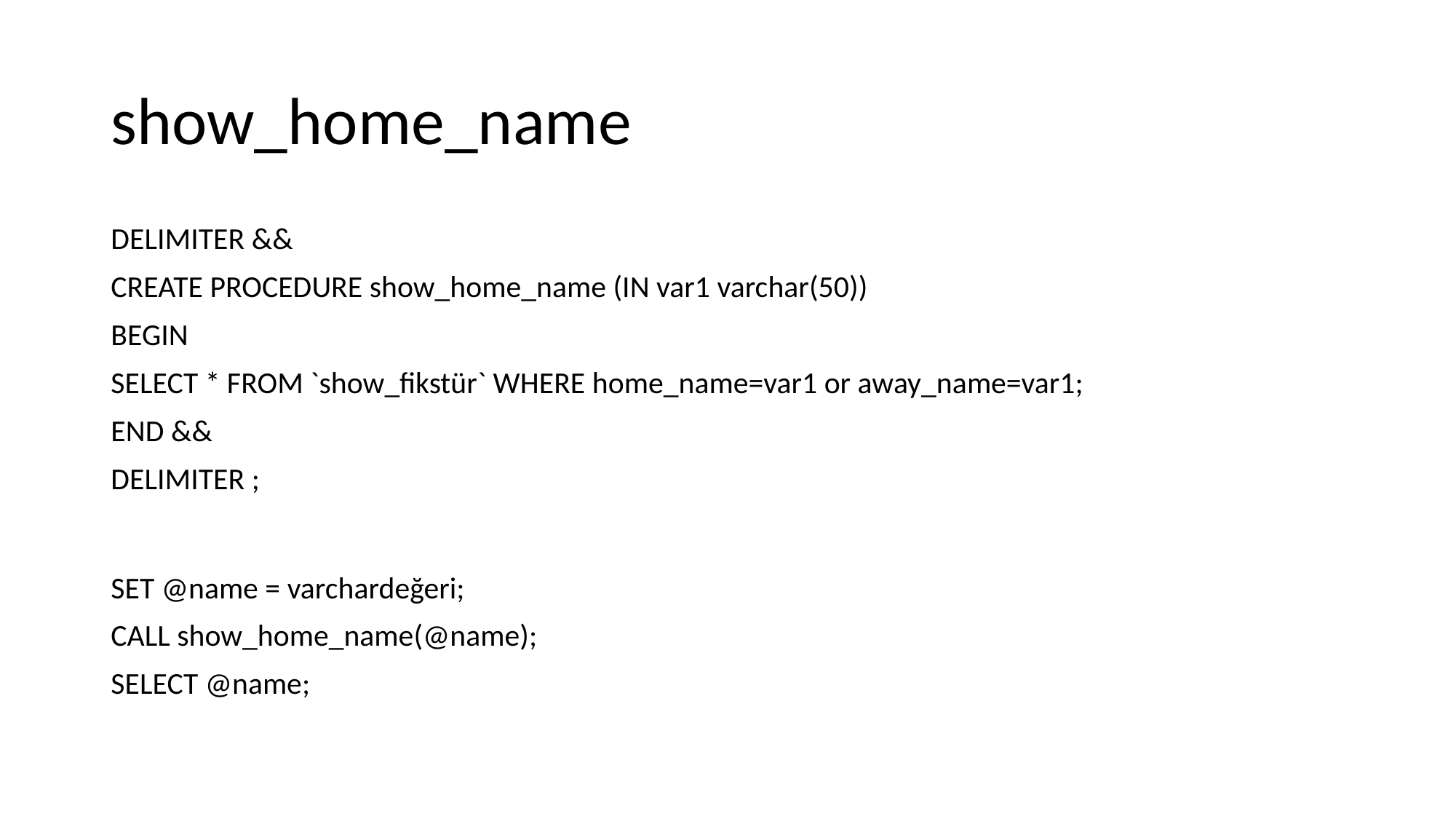

# show_home_name
DELIMITER &&
CREATE PROCEDURE show_home_name (IN var1 varchar(50))
BEGIN
SELECT * FROM `show_fikstür` WHERE home_name=var1 or away_name=var1;
END &&
DELIMITER ;

SET @name = varchardeğeri;
CALL show_home_name(@name);
SELECT @name;